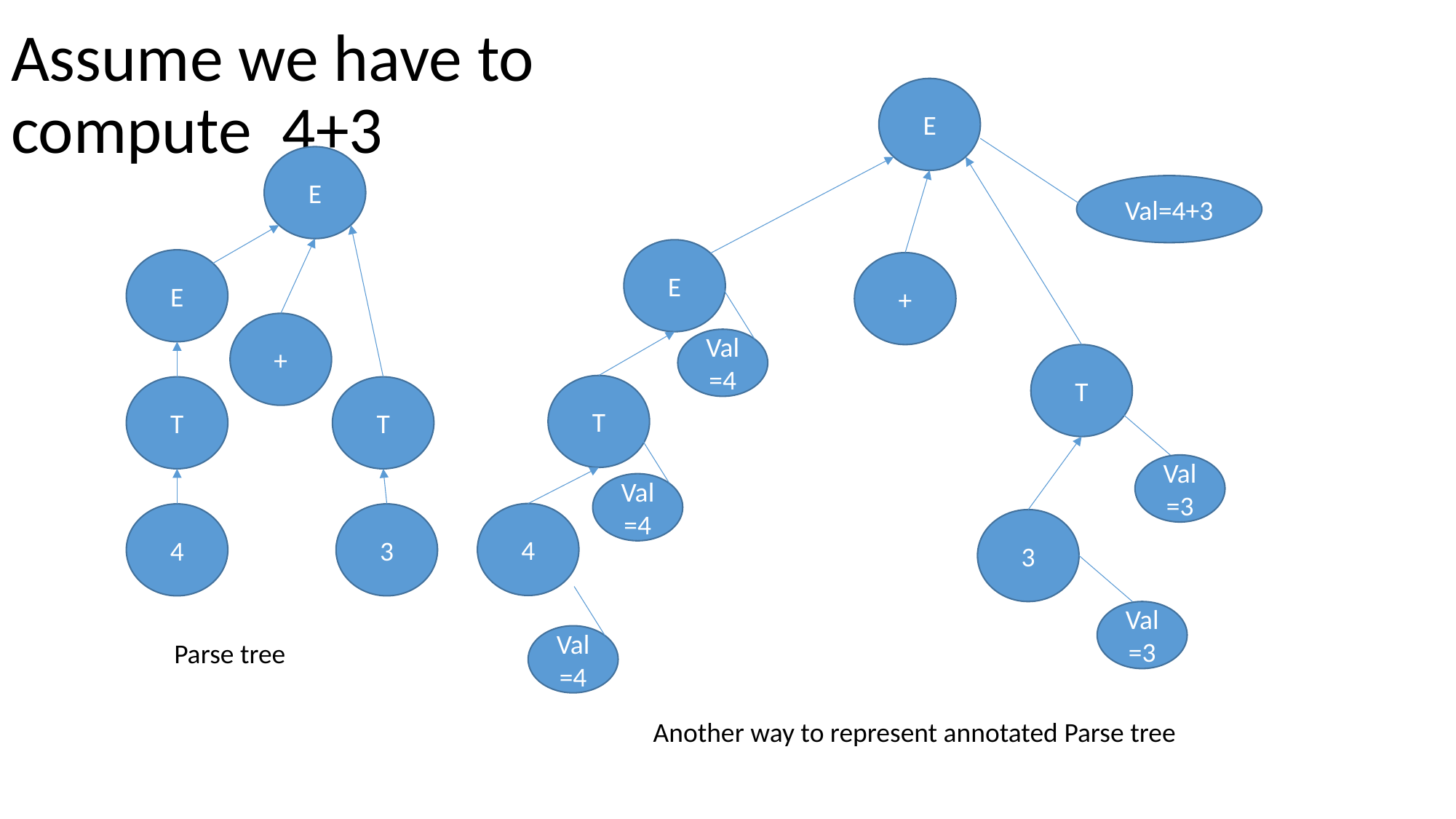

# Assume we have to compute  4+3
E
E
Val=4+3
E
E
+
+
Val=4
T
T
T
T
Val=3
Val=4
4
3
4
3
Val=3
Val=4
Parse tree
Another way to represent annotated Parse tree